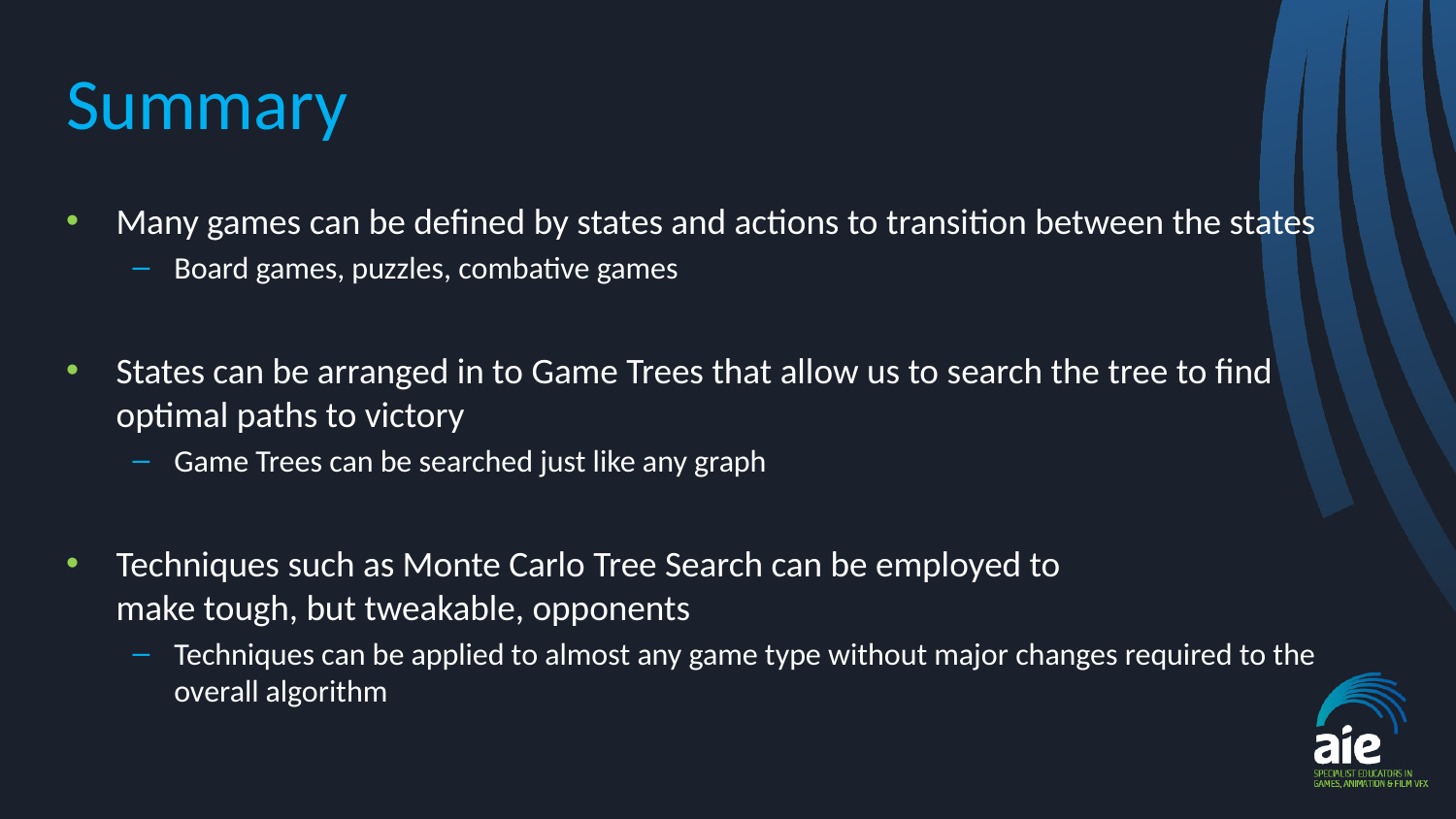

# Summary
Many games can be defined by states and actions to transition between the states
Board games, puzzles, combative games

States can be arranged in to Game Trees that allow us to search the tree to find optimal paths to victory
Game Trees can be searched just like any graph

Techniques such as Monte Carlo Tree Search can be employed to
make tough, but tweakable, opponents
Techniques can be applied to almost any game type without major changes required to the overall algorithm